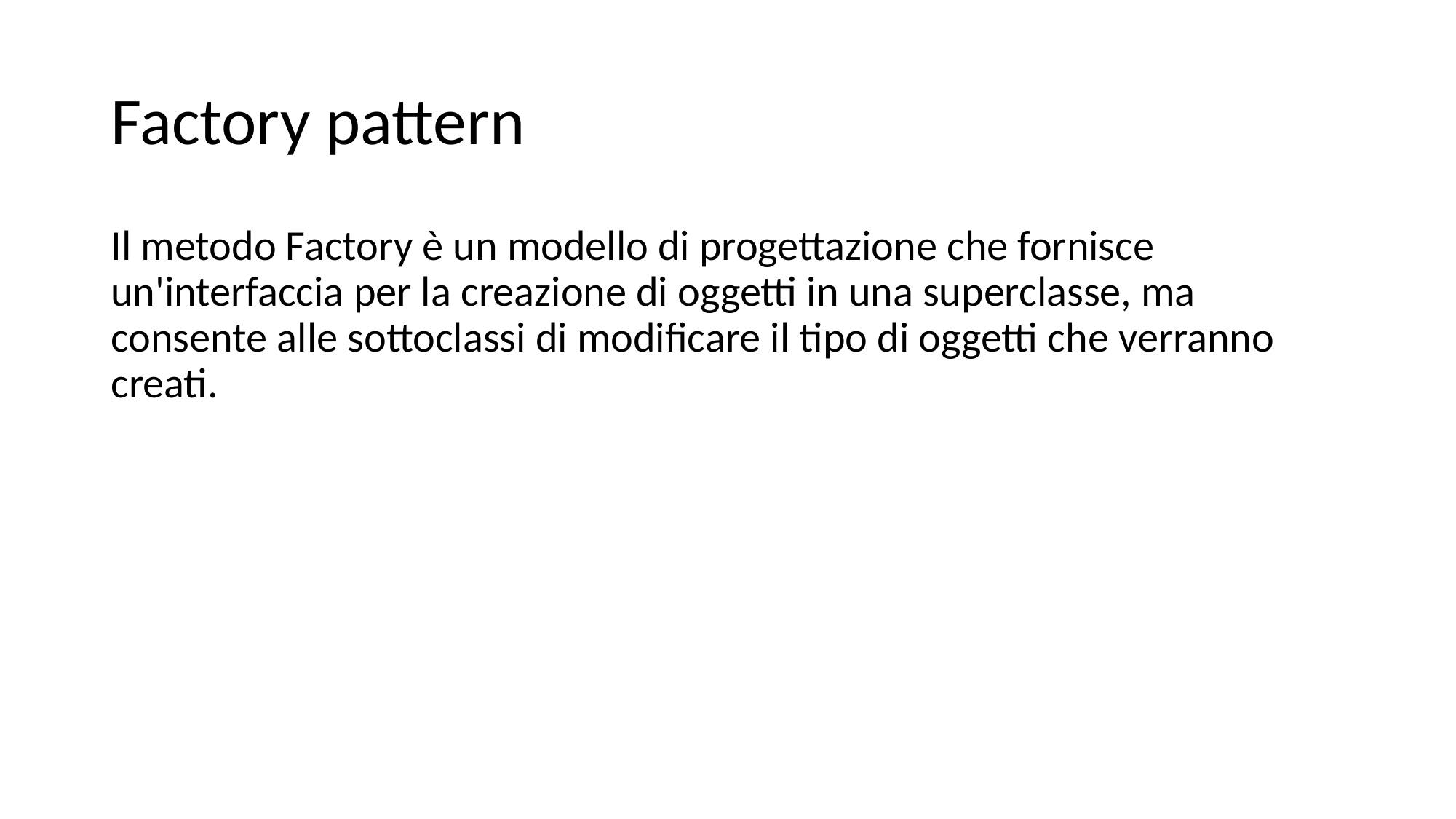

# Factory pattern
Il metodo Factory è un modello di progettazione che fornisce un'interfaccia per la creazione di oggetti in una superclasse, ma consente alle sottoclassi di modificare il tipo di oggetti che verranno creati.